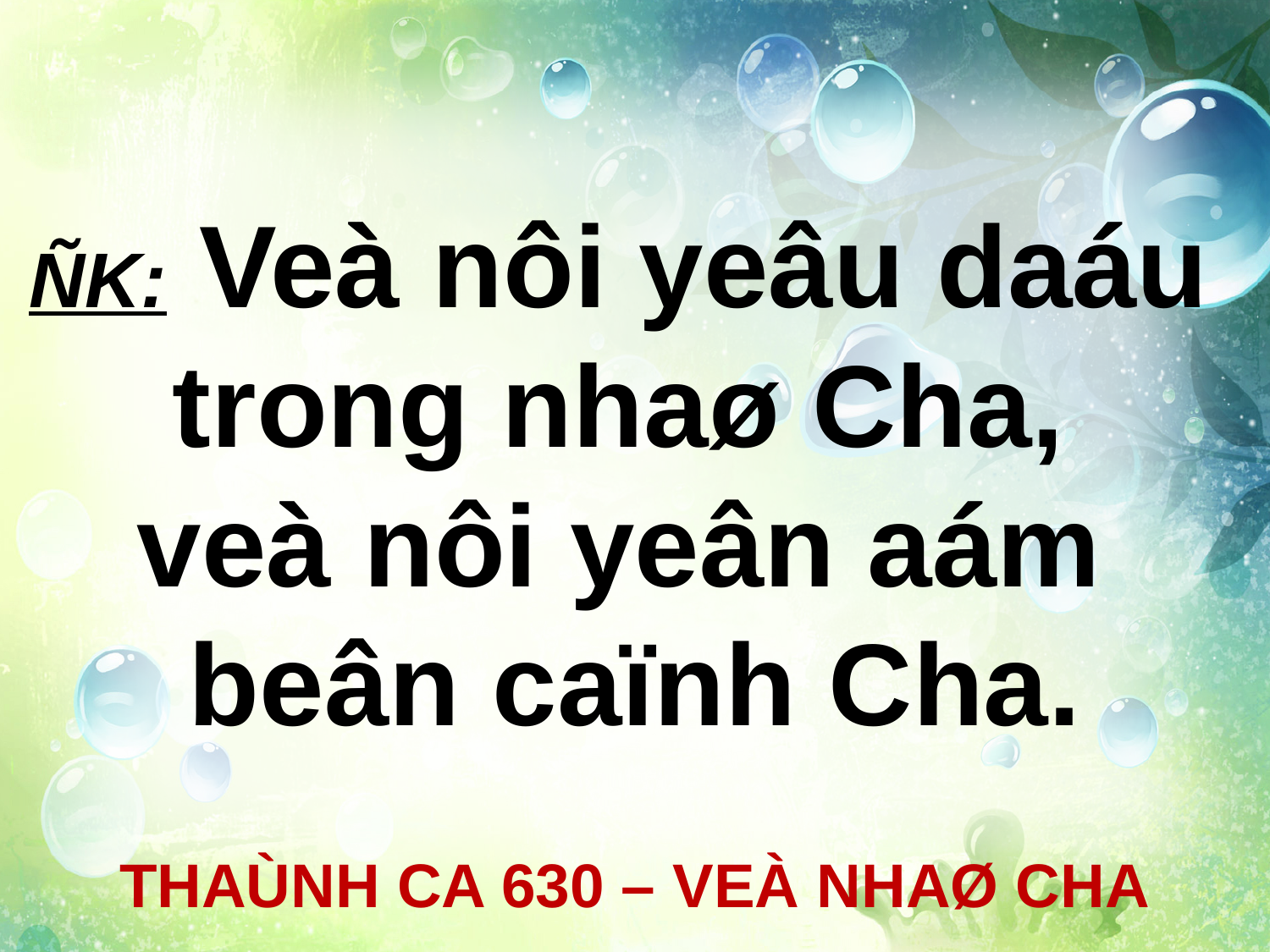

ÑK: Veà nôi yeâu daáu
trong nhaø Cha,
veà nôi yeân aám
beân caïnh Cha.
THAÙNH CA 630 – VEÀ NHAØ CHA